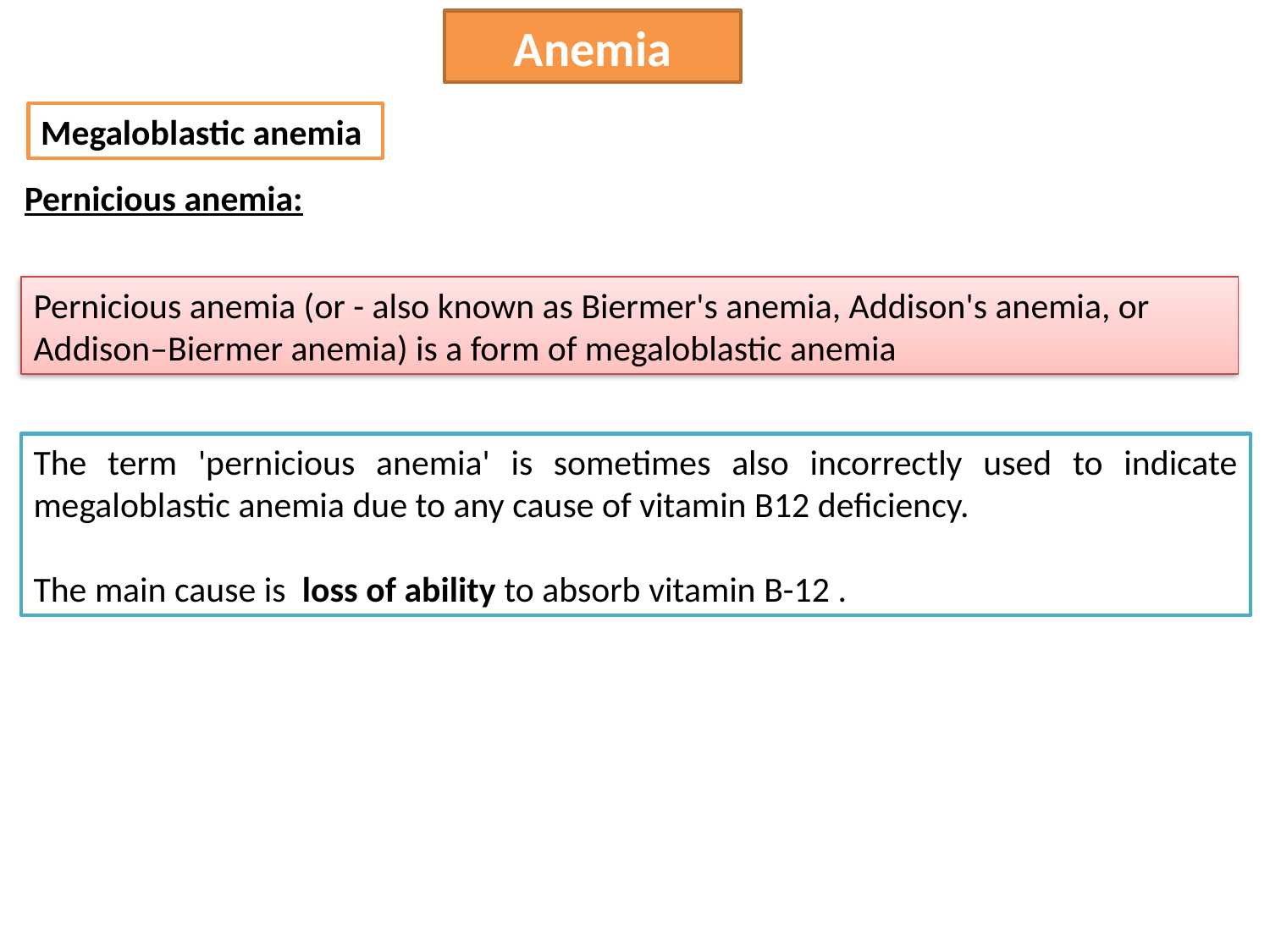

Anemia
Megaloblastic anemia
Pernicious anemia:
Pernicious anemia (or - also known as Biermer's anemia, Addison's anemia, or Addison–Biermer anemia) is a form of megaloblastic anemia
The term 'pernicious anemia' is sometimes also incorrectly used to indicate megaloblastic anemia due to any cause of vitamin B12 deficiency.

The main cause is  loss of ability to absorb vitamin B-12 .